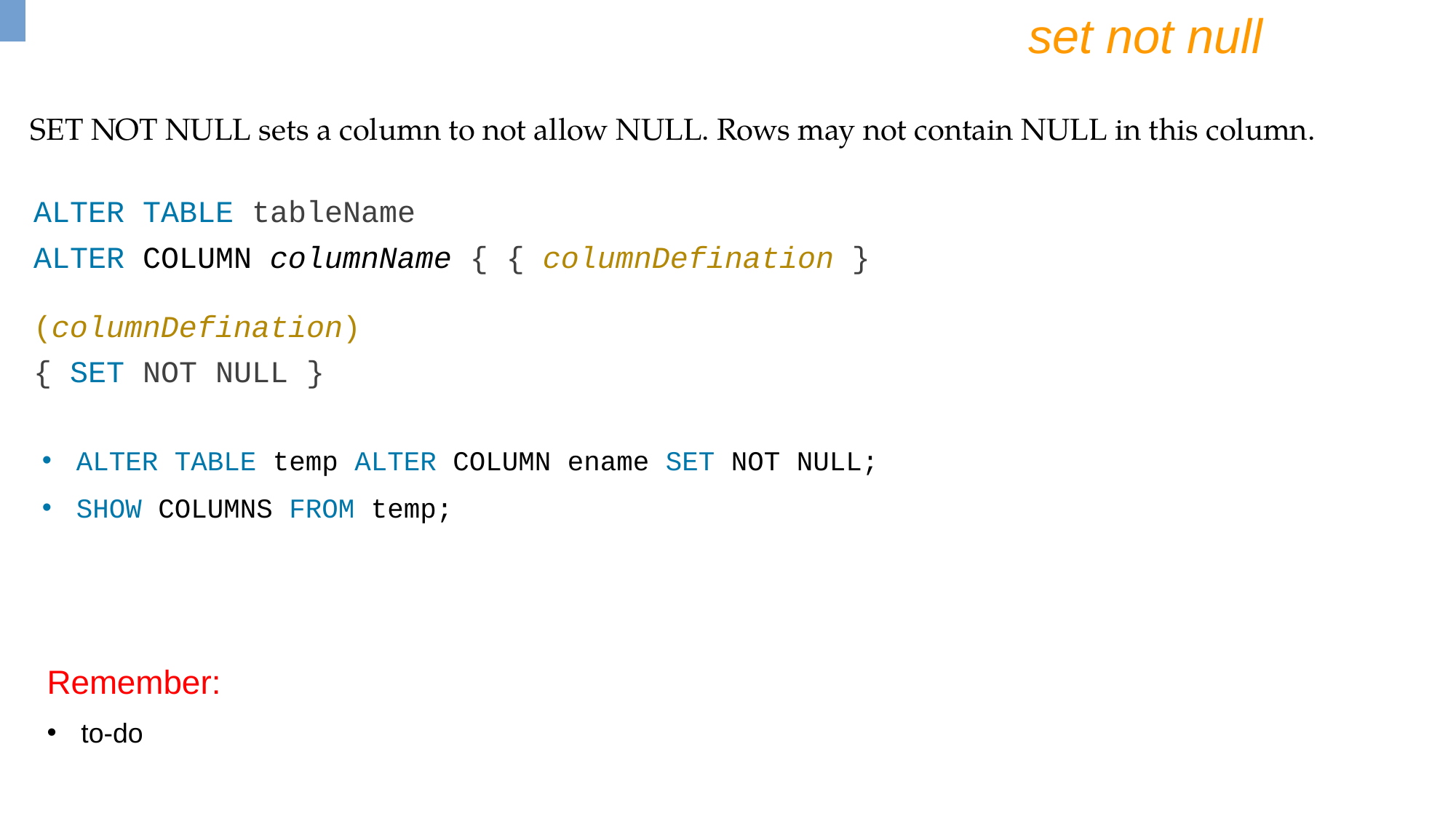

set not null
SET NOT NULL sets a column to not allow NULL. Rows may not contain NULL in this column.
ALTER TABLE tableName
ALTER COLUMN columnName { { columnDefination }

(columnDefination)
{ SET NOT NULL }
ALTER TABLE temp ALTER COLUMN ename SET NOT NULL;

SHOW COLUMNS FROM temp;
Remember:

to-do